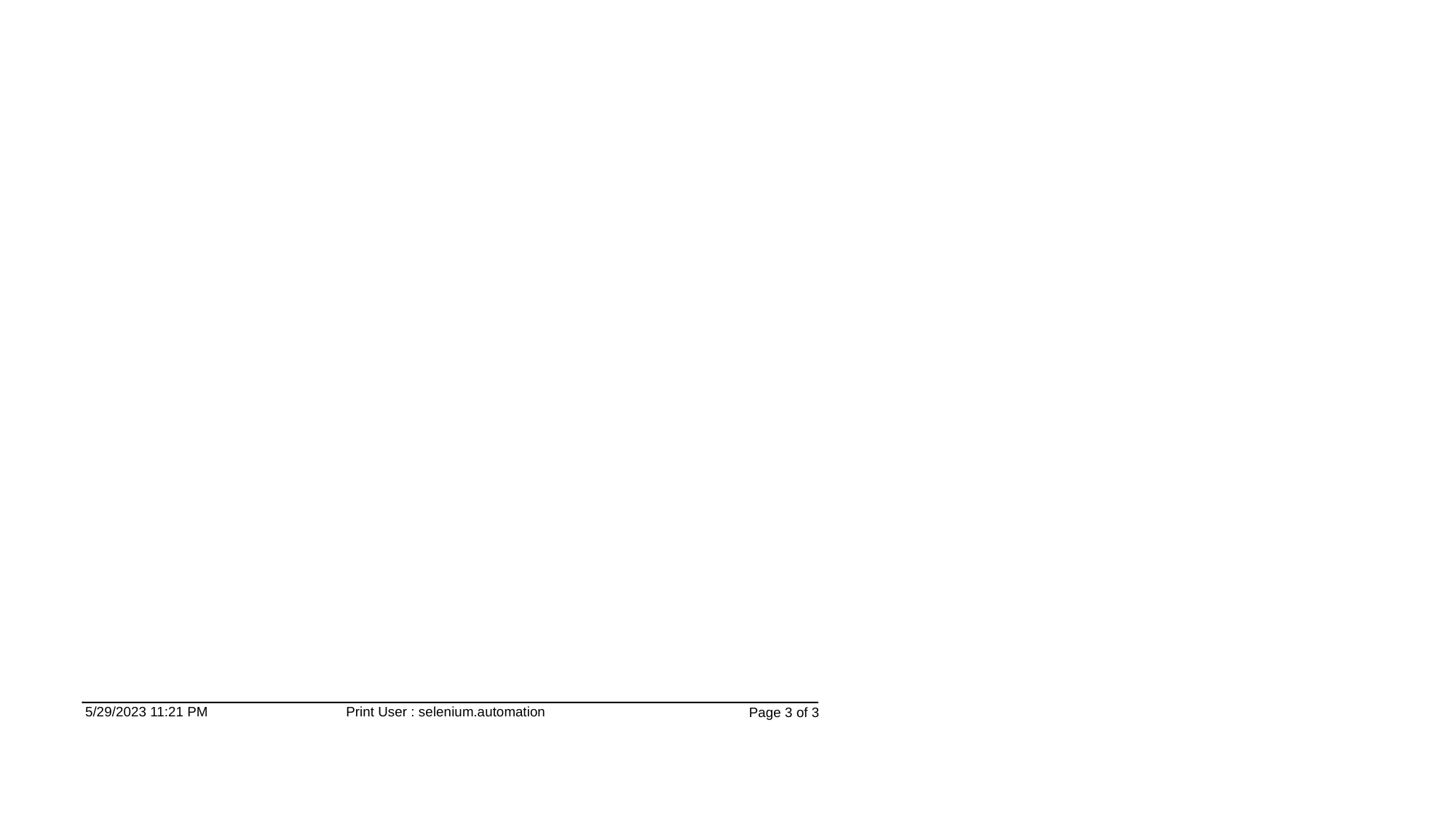

5/29/2023 11:21 PM
Print User : selenium.automation
Page 3 of 3